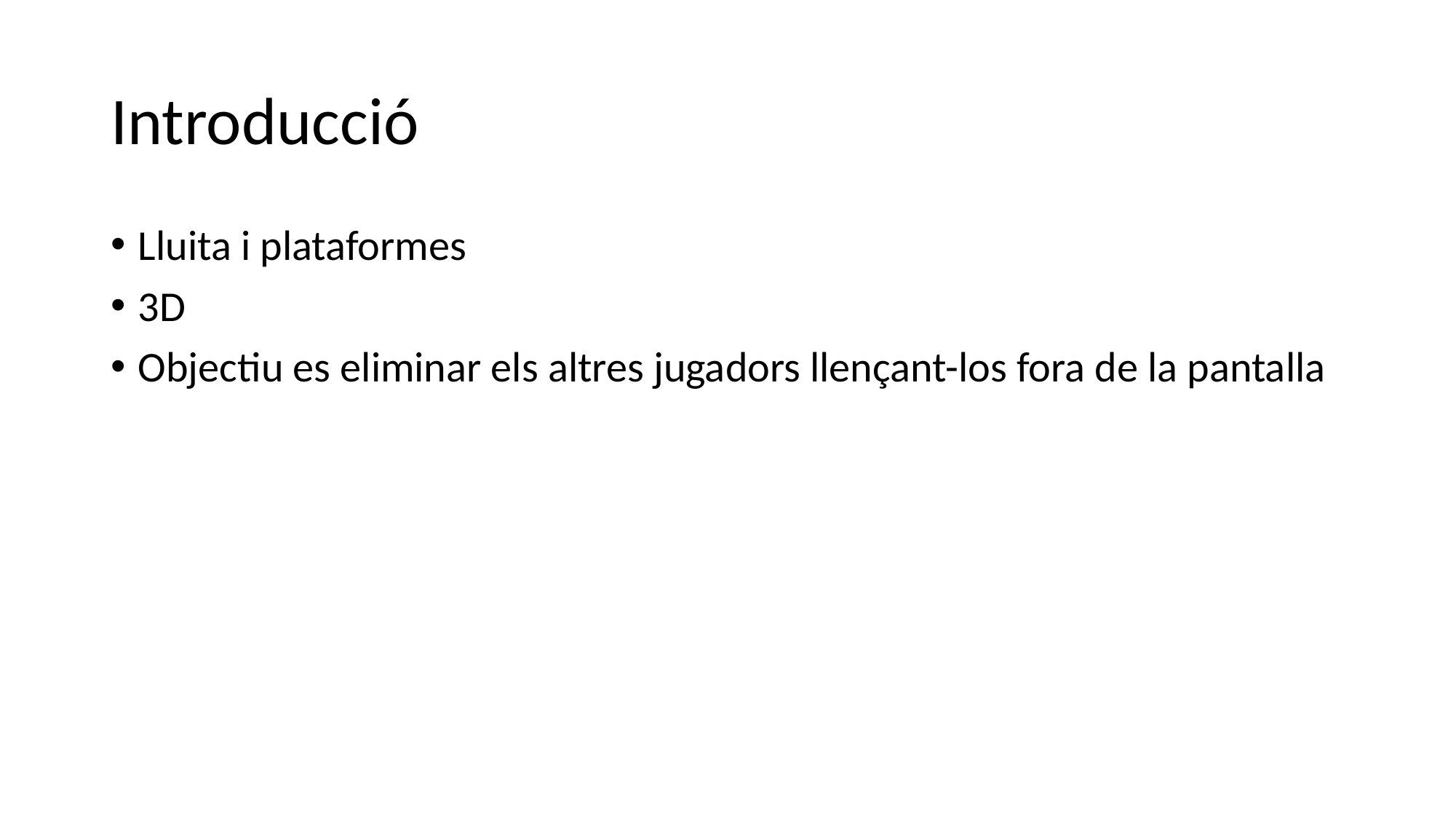

# Introducció
Lluita i plataformes
3D
Objectiu es eliminar els altres jugadors llençant-los fora de la pantalla